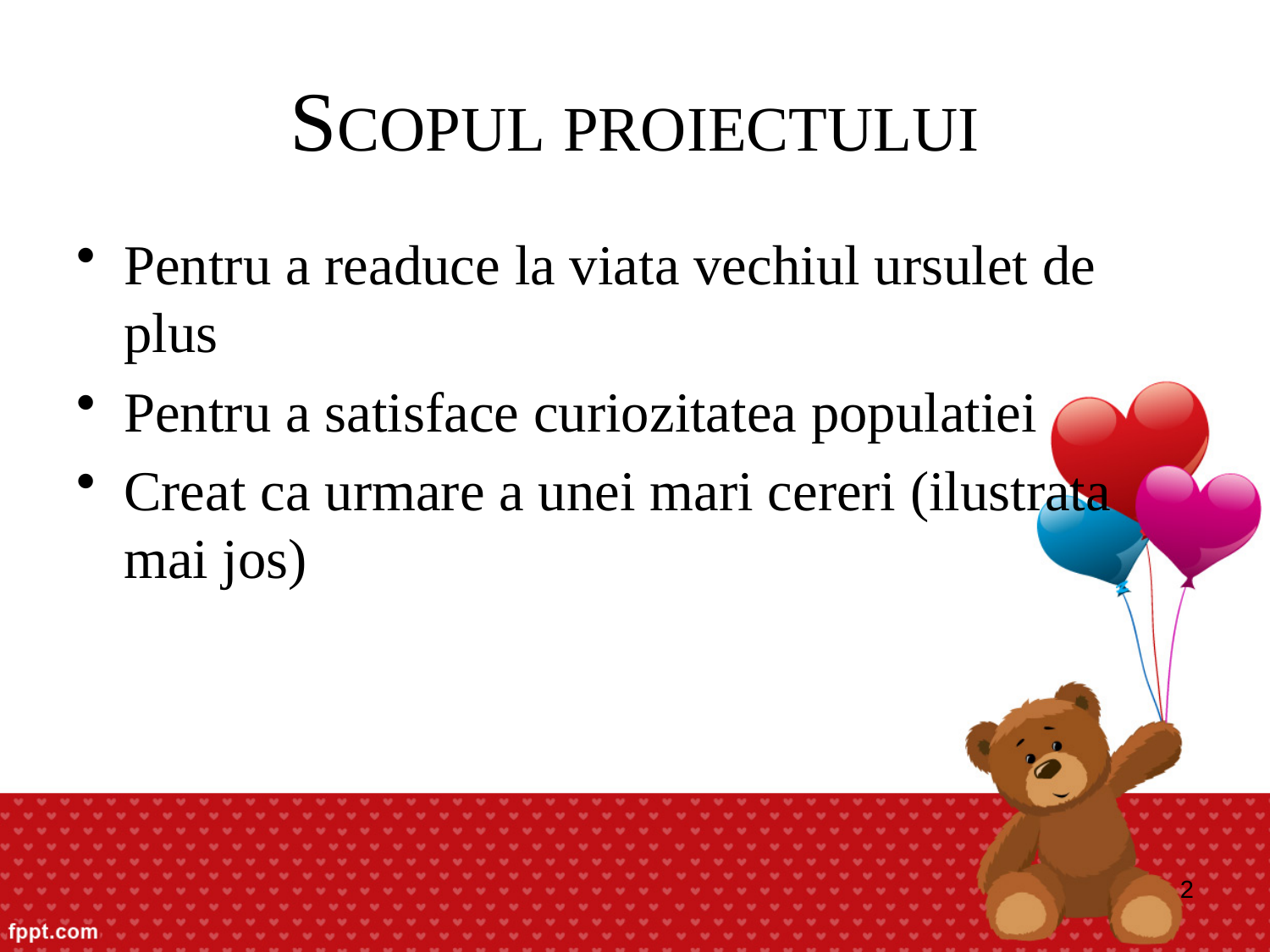

# SCOPUL PROIECTULUI
Pentru a readuce la viata vechiul ursulet de plus
Pentru a satisface curiozitatea populatiei
Creat ca urmare a unei mari cereri (ilustrata mai jos)
2